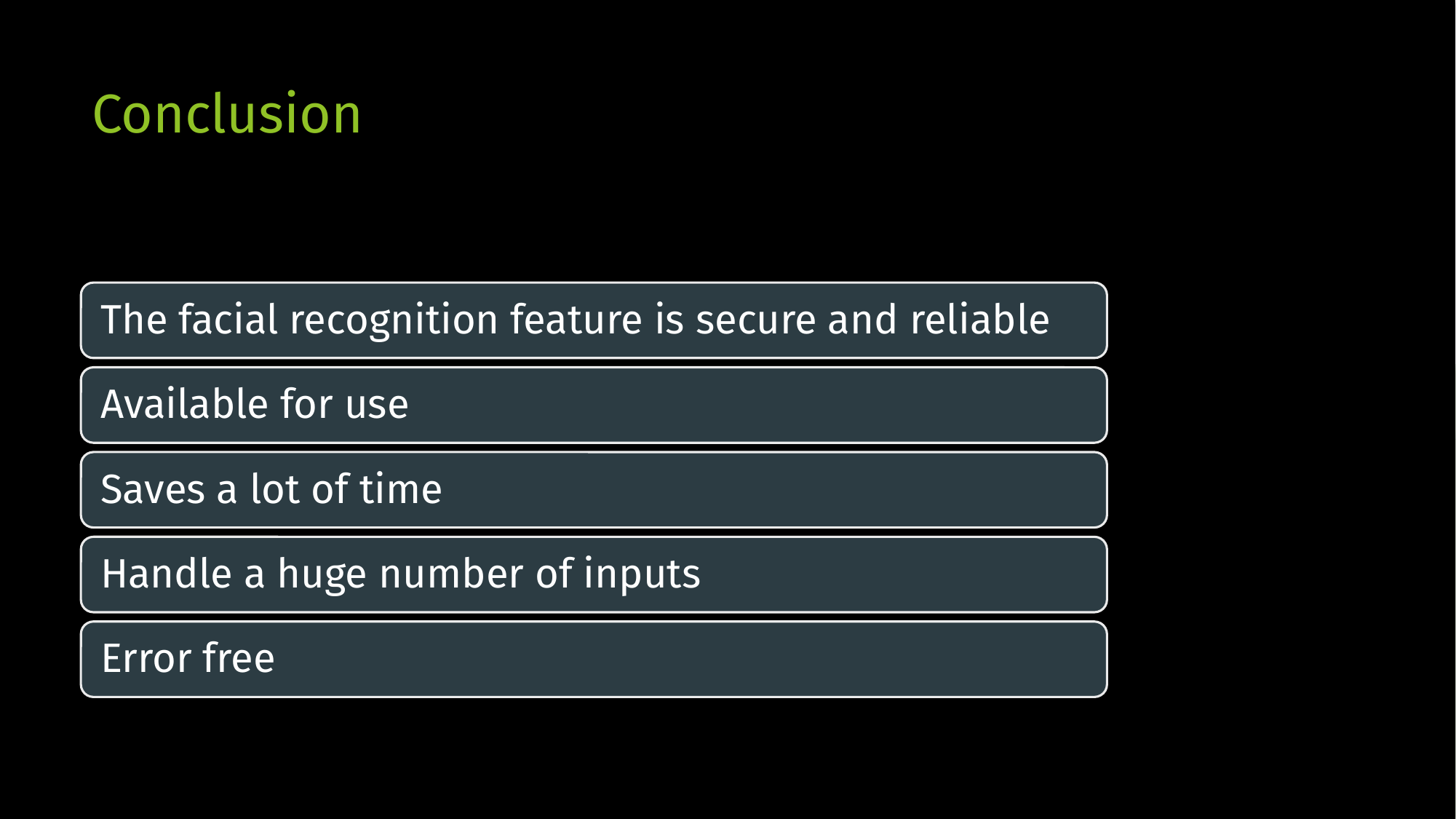

# Conclusion
The facial recognition feature is secure and reliable
Available for use
Saves a lot of time
Handle a huge number of inputs
Error free